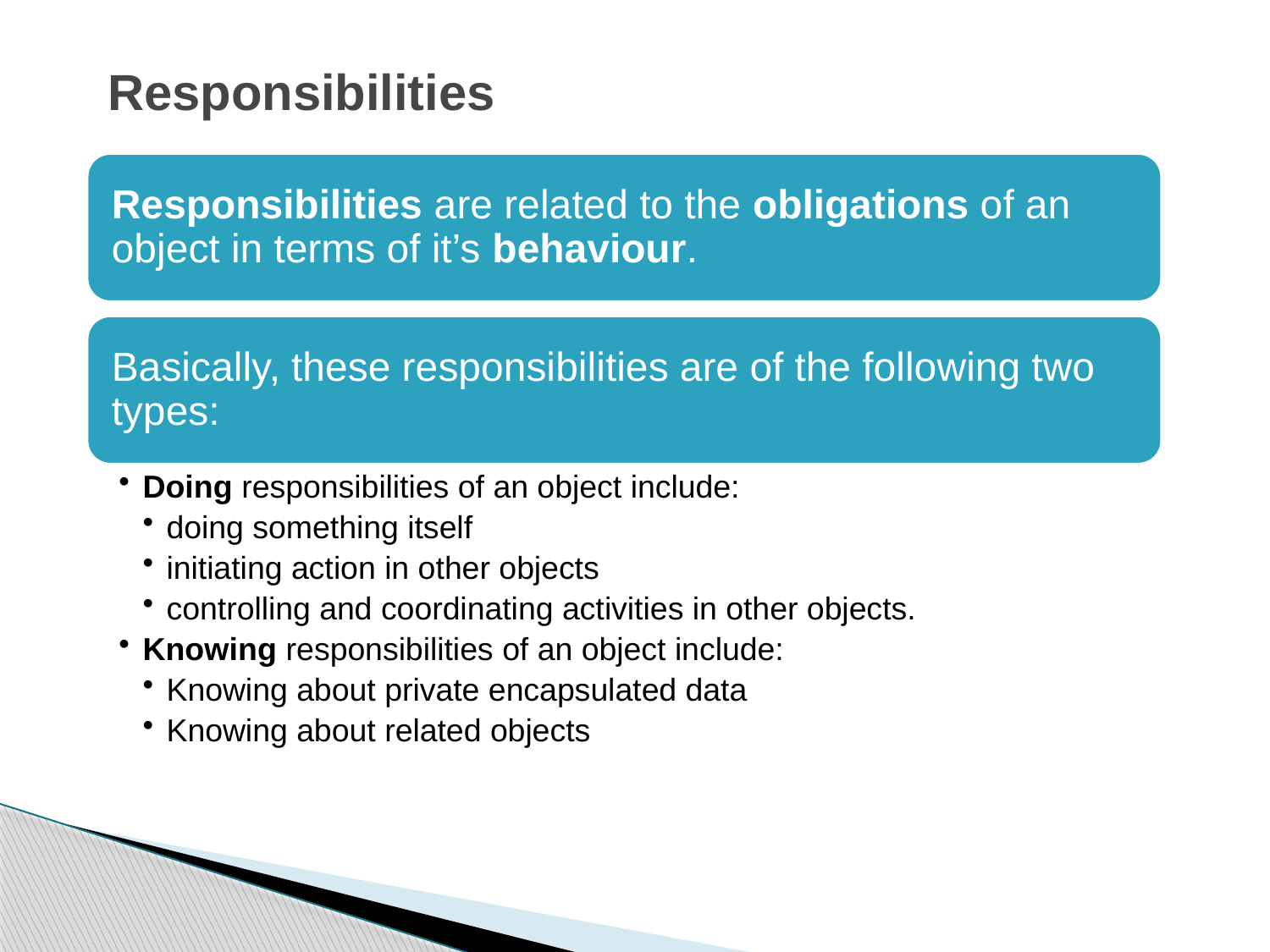

# Responsibilities
Responsibilities are related to the obligations of an object in terms of it’s behaviour.
Basically, these responsibilities are of the following two types:
Doing responsibilities of an object include:
doing something itself
initiating action in other objects
controlling and coordinating activities in other objects.
Knowing responsibilities of an object include:
Knowing about private encapsulated data
Knowing about related objects